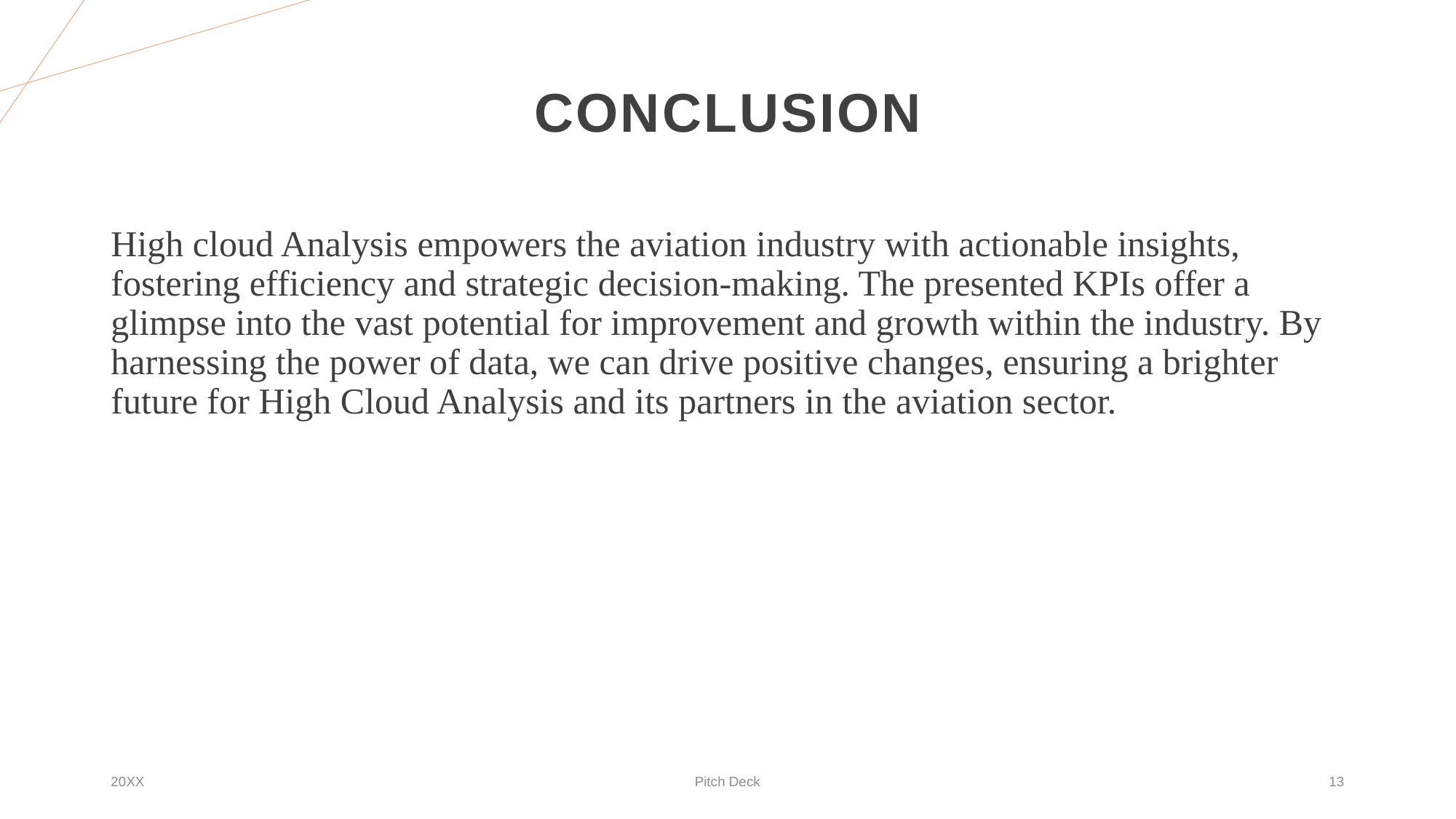

# Conclusion
High cloud Analysis empowers the aviation industry with actionable insights, fostering efficiency and strategic decision-making. The presented KPIs offer a glimpse into the vast potential for improvement and growth within the industry. By harnessing the power of data, we can drive positive changes, ensuring a brighter future for High Cloud Analysis and its partners in the aviation sector.
20XX
Pitch Deck
13